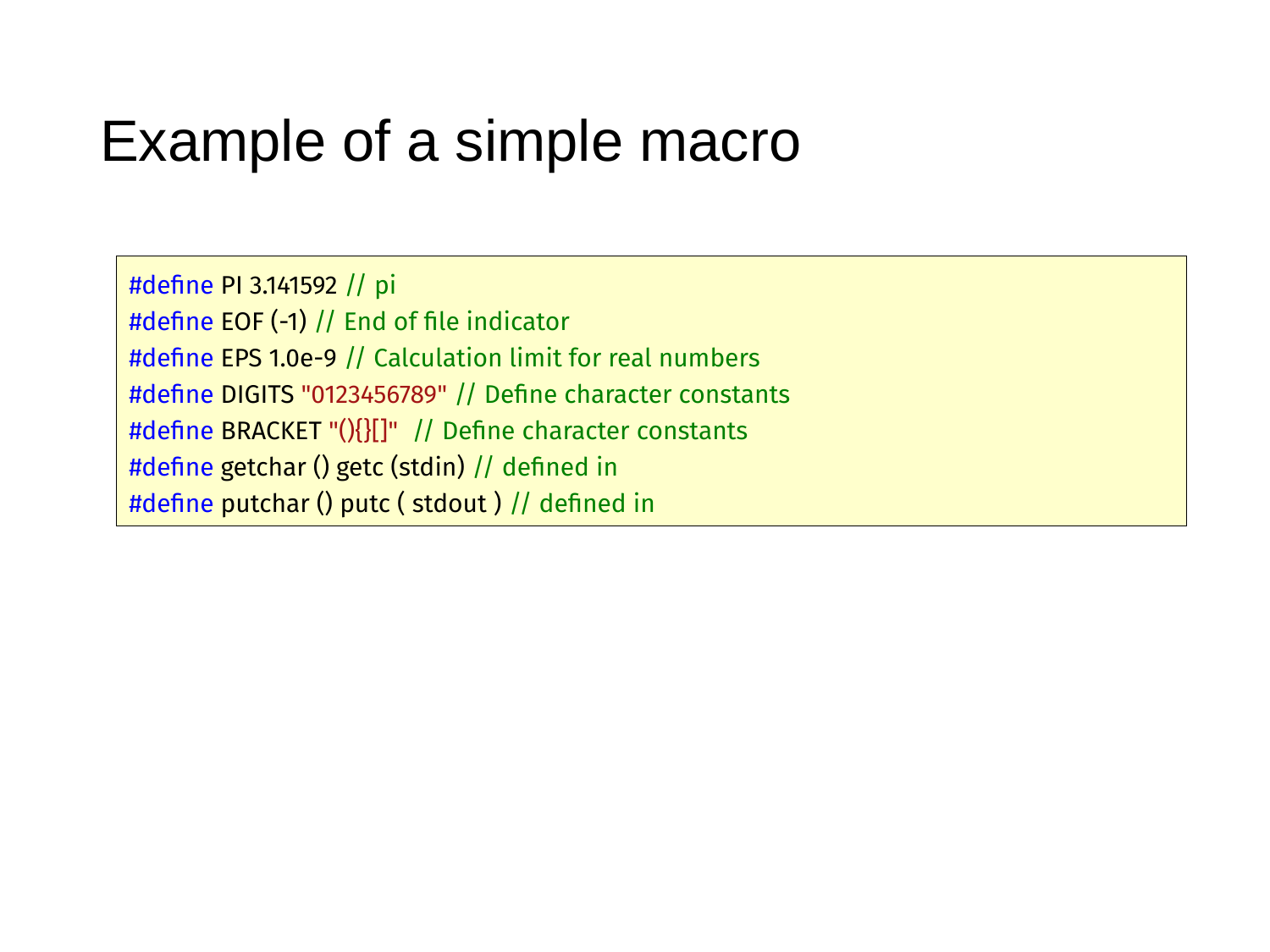

# Example of a simple macro
#define PI 3.141592 // pi
#define EOF (-1) // End of file indicator
#define EPS 1.0e-9 // Calculation limit for real numbers
#define DIGITS "0123456789" // Define character constants
#define BRACKET "(){}[]"  // Define character constants
#define getchar () getc (stdin) // defined in
#define putchar () putc ( stdout ) // defined in